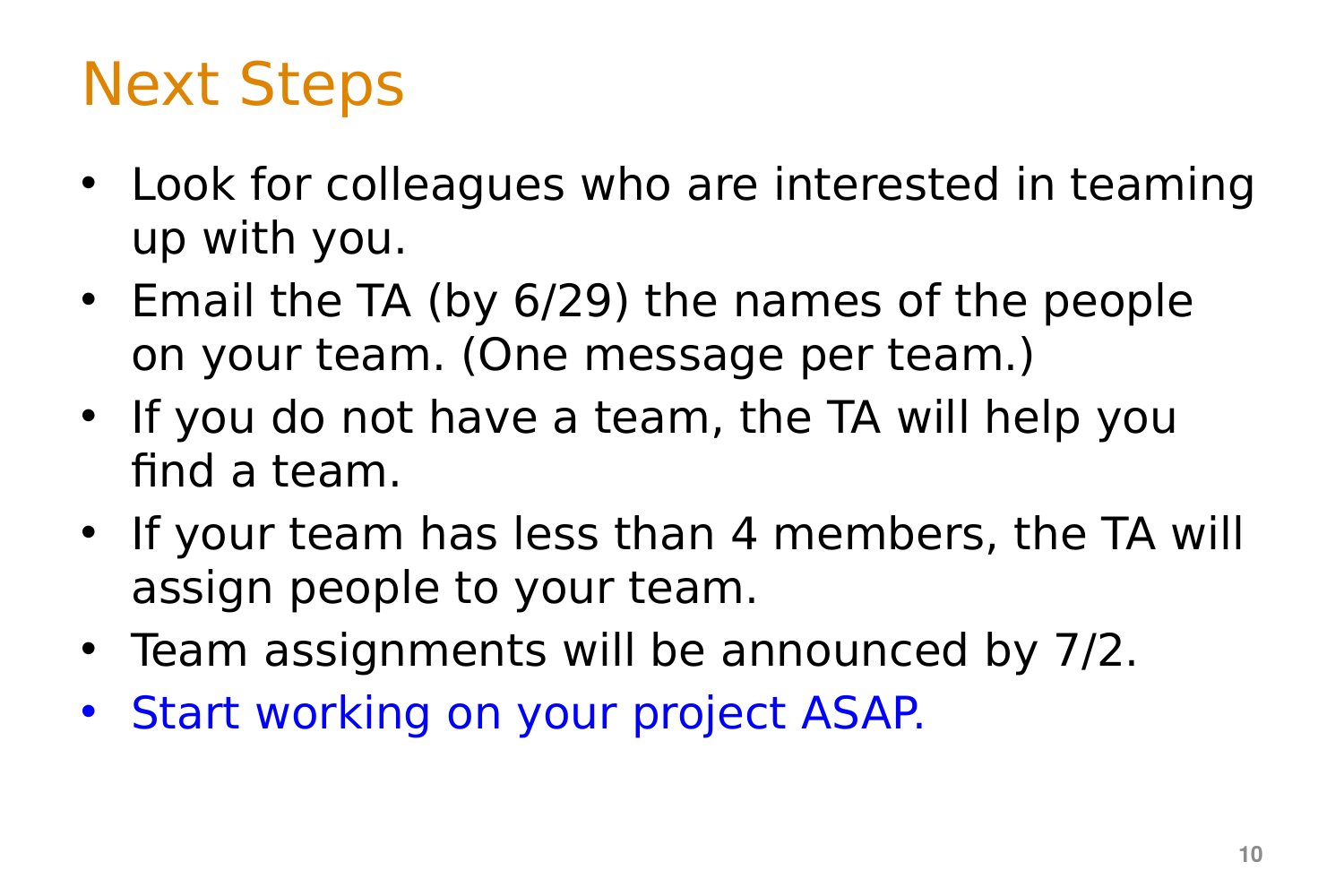

# Next Steps
Look for colleagues who are interested in teaming up with you.
Email the TA (by 6/29) the names of the people on your team. (One message per team.)
If you do not have a team, the TA will help you find a team.
If your team has less than 4 members, the TA will assign people to your team.
Team assignments will be announced by 7/2.
Start working on your project ASAP.

10